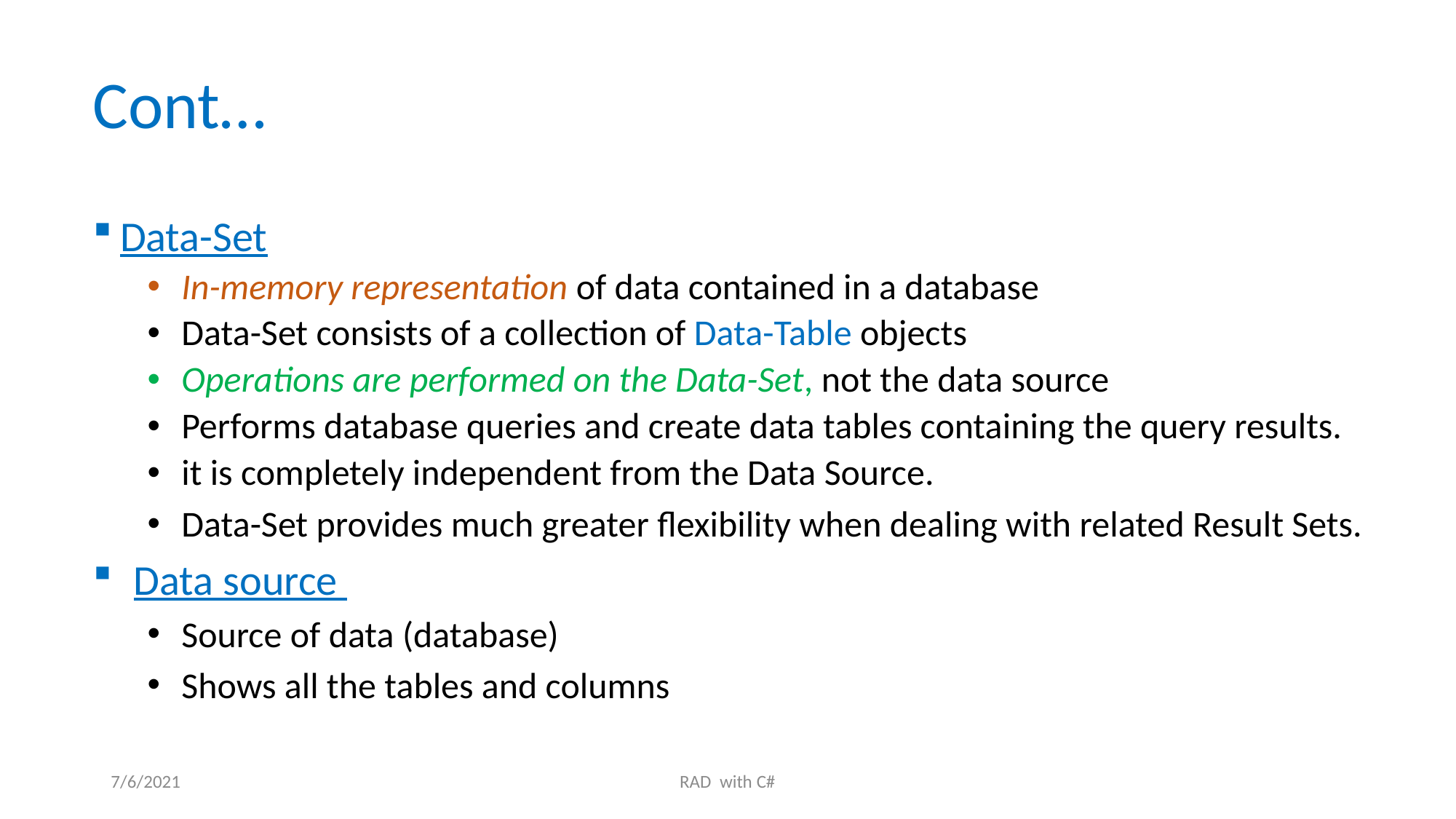

Cont…
Data-Set
In-memory representation of data contained in a database
Data-Set consists of a collection of Data-Table objects
Operations are performed on the Data-Set, not the data source
Performs database queries and create data tables containing the query results.
it is completely independent from the Data Source.
Data-Set provides much greater flexibility when dealing with related Result Sets.
Data source
Source of data (database)
Shows all the tables and columns

7/6/2021
RAD  with C#
27